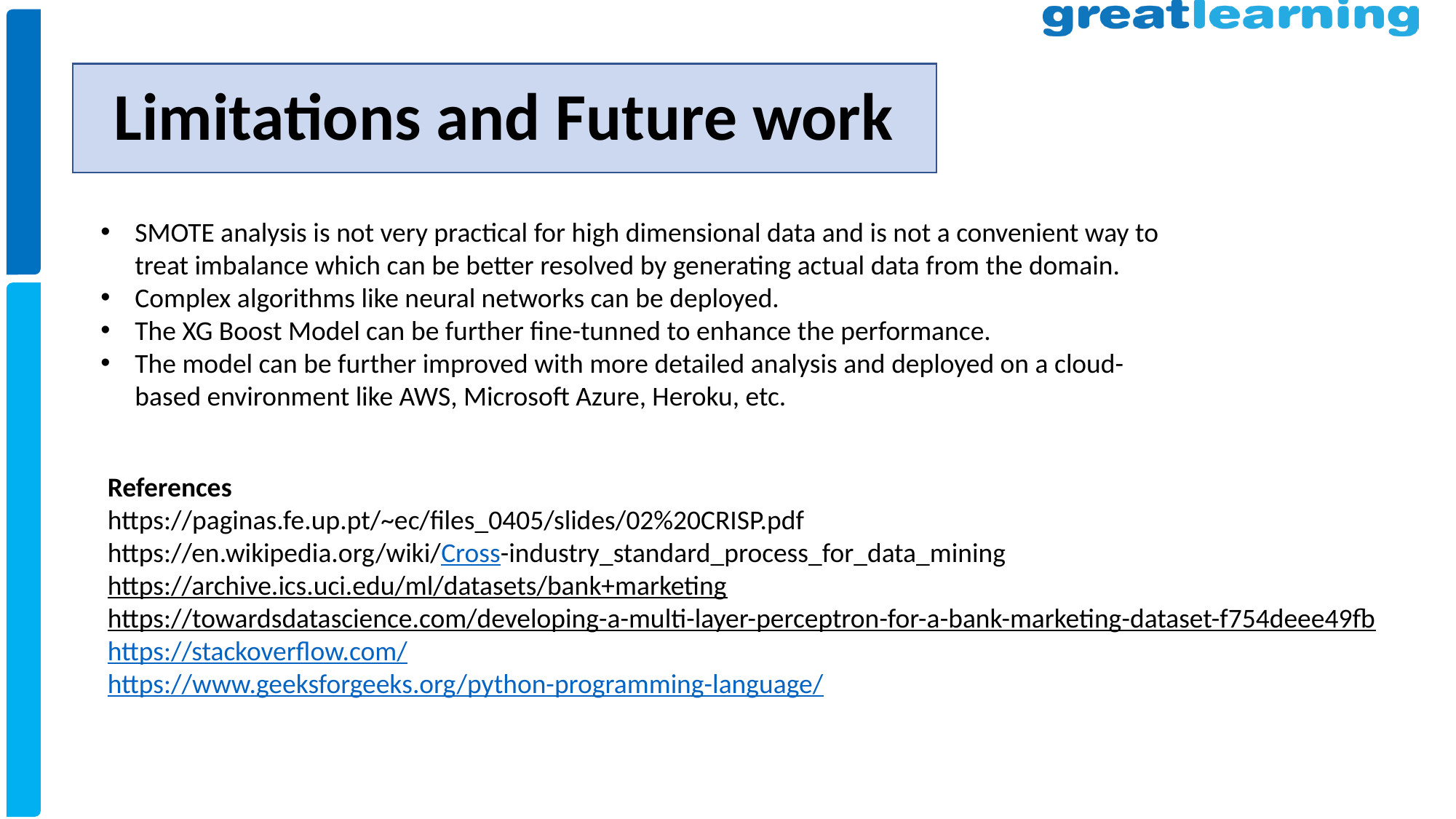

# Limitations and Future work
SMOTE analysis is not very practical for high dimensional data and is not a convenient way to treat imbalance which can be better resolved by generating actual data from the domain.
Complex algorithms like neural networks can be deployed.
The XG Boost Model can be further fine-tunned to enhance the performance.
The model can be further improved with more detailed analysis and deployed on a cloud-based environment like AWS, Microsoft Azure, Heroku, etc.

References
https://paginas.fe.up.pt/~ec/files_0405/slides/02%20CRISP.pdf
https://en.wikipedia.org/wiki/Cross-industry_standard_process_for_data_mining
https://archive.ics.uci.edu/ml/datasets/bank+marketing
https://towardsdatascience.com/developing-a-multi-layer-perceptron-for-a-bank-marketing-dataset-f754deee49fb
https://stackoverflow.com/
https://www.geeksforgeeks.org/python-programming-language/